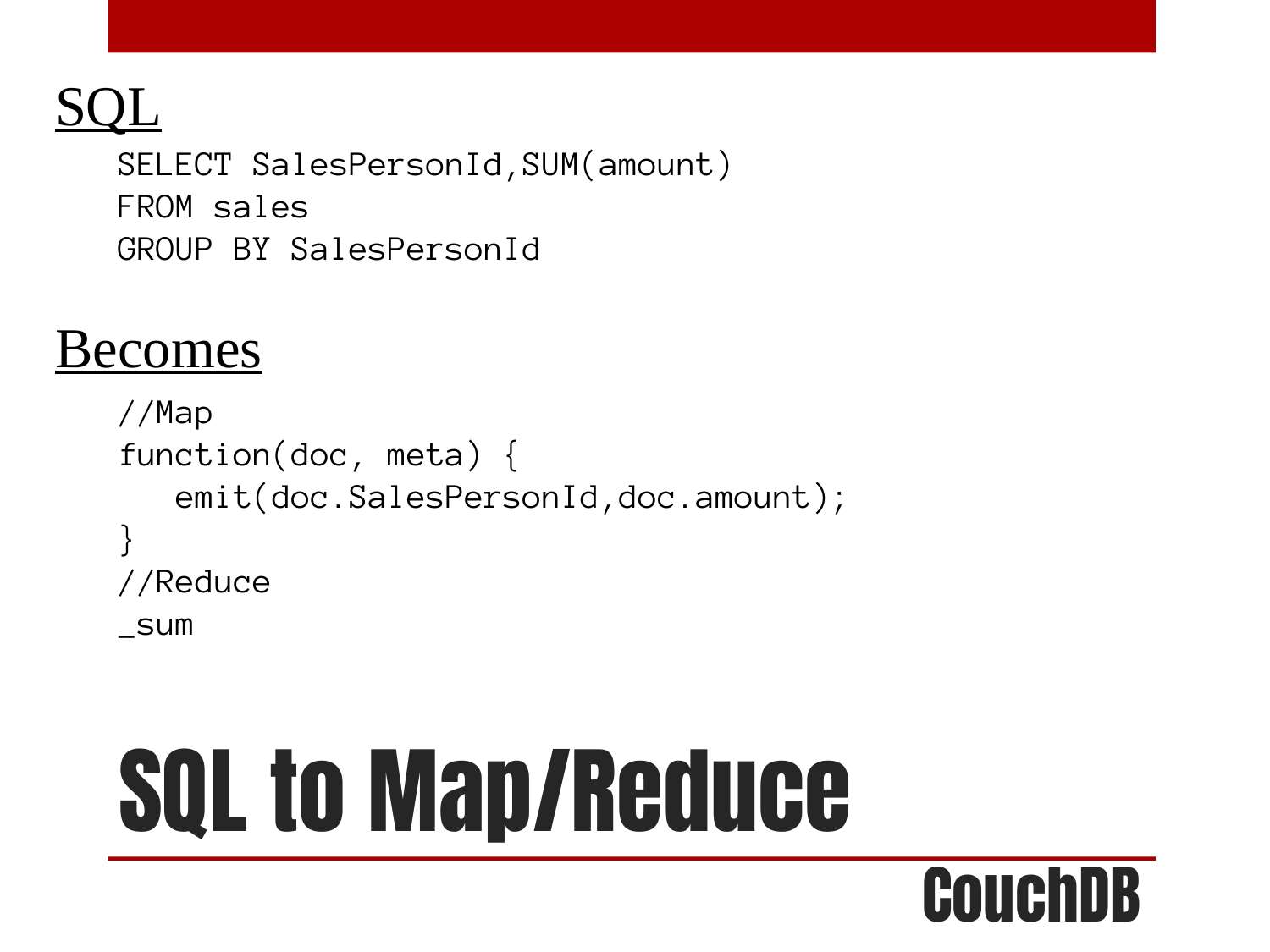

SQL
SELECT SalesPersonId,SUM(amount)
FROM sales
GROUP BY SalesPersonId
Becomes
//Map
function(doc, meta) {
   emit(doc.SalesPersonId,doc.amount);
}
//Reduce
_sum
# SQL to Map/Reduce
CouchDB